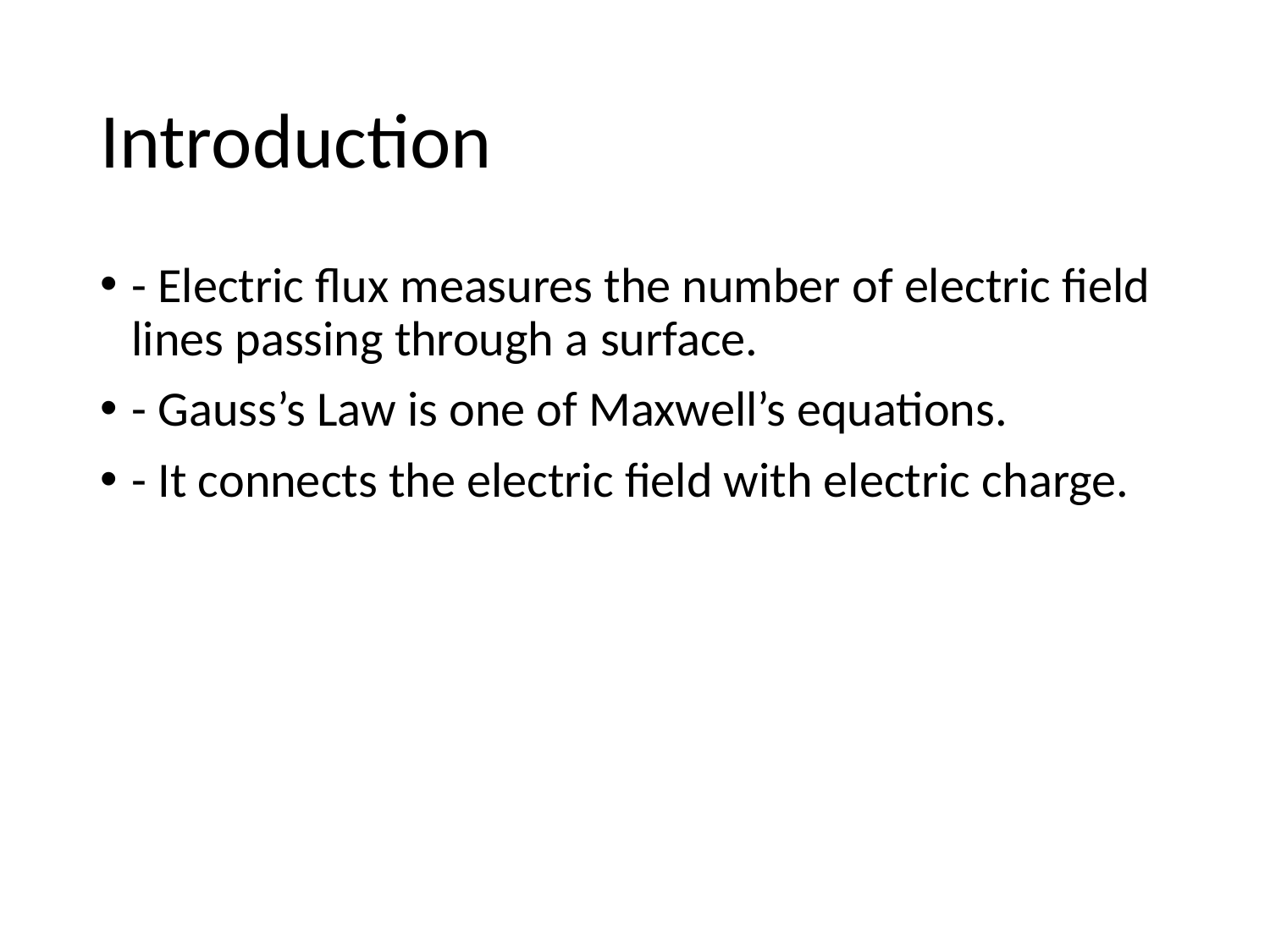

# Introduction
- Electric flux measures the number of electric field lines passing through a surface.
- Gauss’s Law is one of Maxwell’s equations.
- It connects the electric field with electric charge.